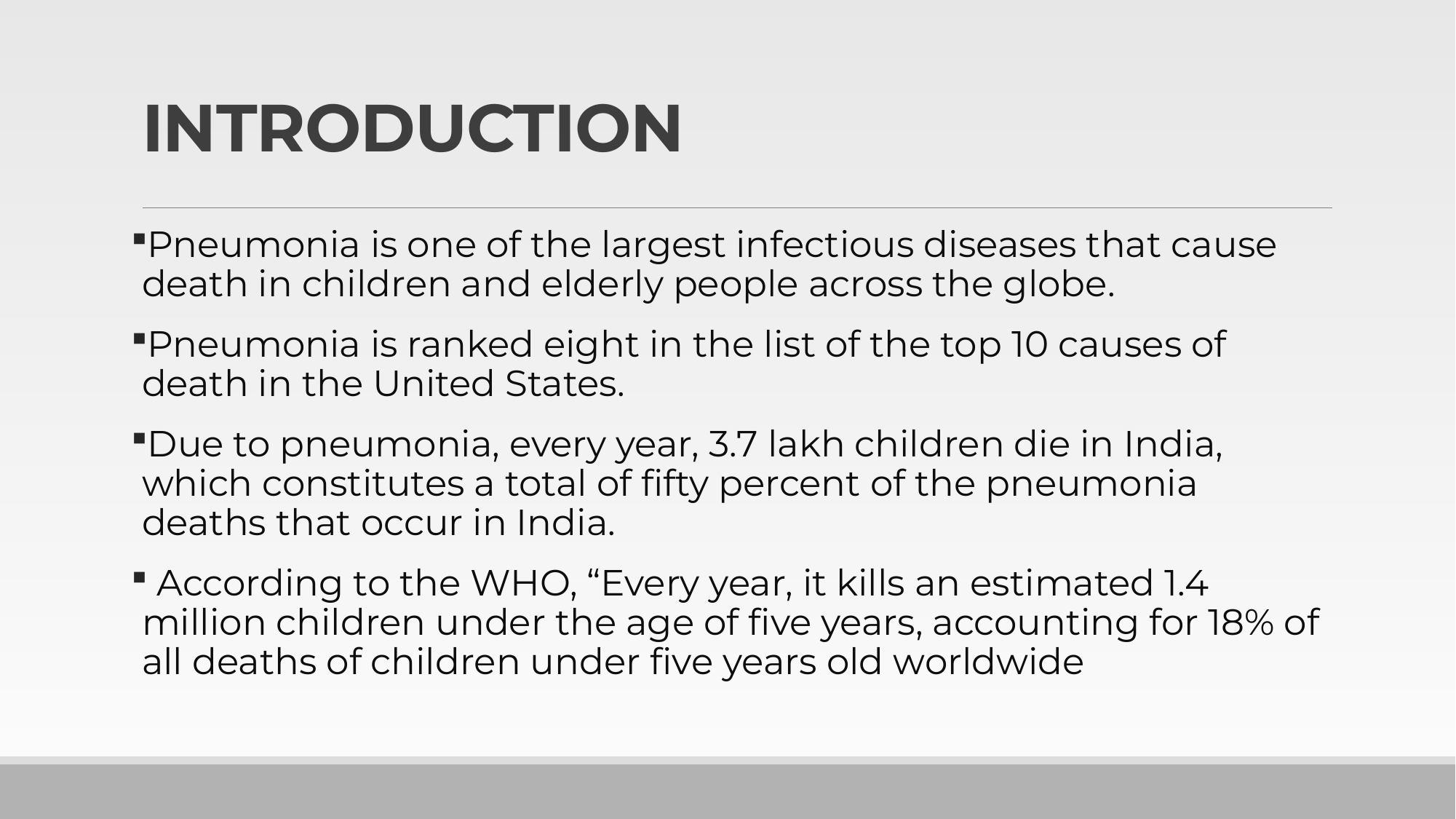

# INTRODUCTION
Pneumonia is one of the largest infectious diseases that cause death in children and elderly people across the globe.
Pneumonia is ranked eight in the list of the top 10 causes of death in the United States.
Due to pneumonia, every year, 3.7 lakh children die in India, which constitutes a total of fifty percent of the pneumonia deaths that occur in India.
 According to the WHO, “Every year, it kills an estimated 1.4 million children under the age of five years, accounting for 18% of all deaths of children under five years old worldwide